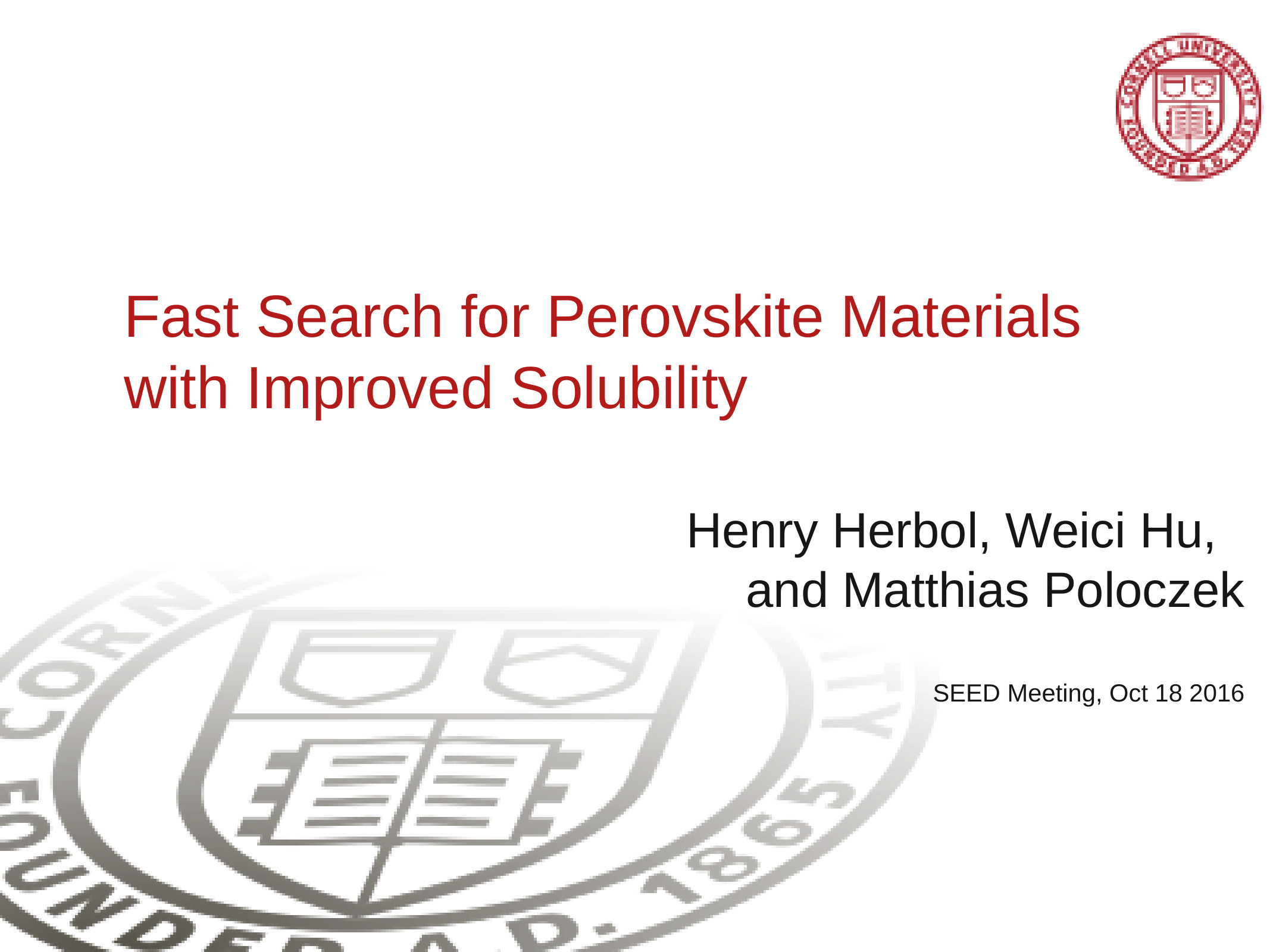

# Fast Search for Perovskite Materials with Improved Solubility
Henry Herbol, Weici Hu,
and Matthias Poloczek
SEED Meeting, Oct 18 2016